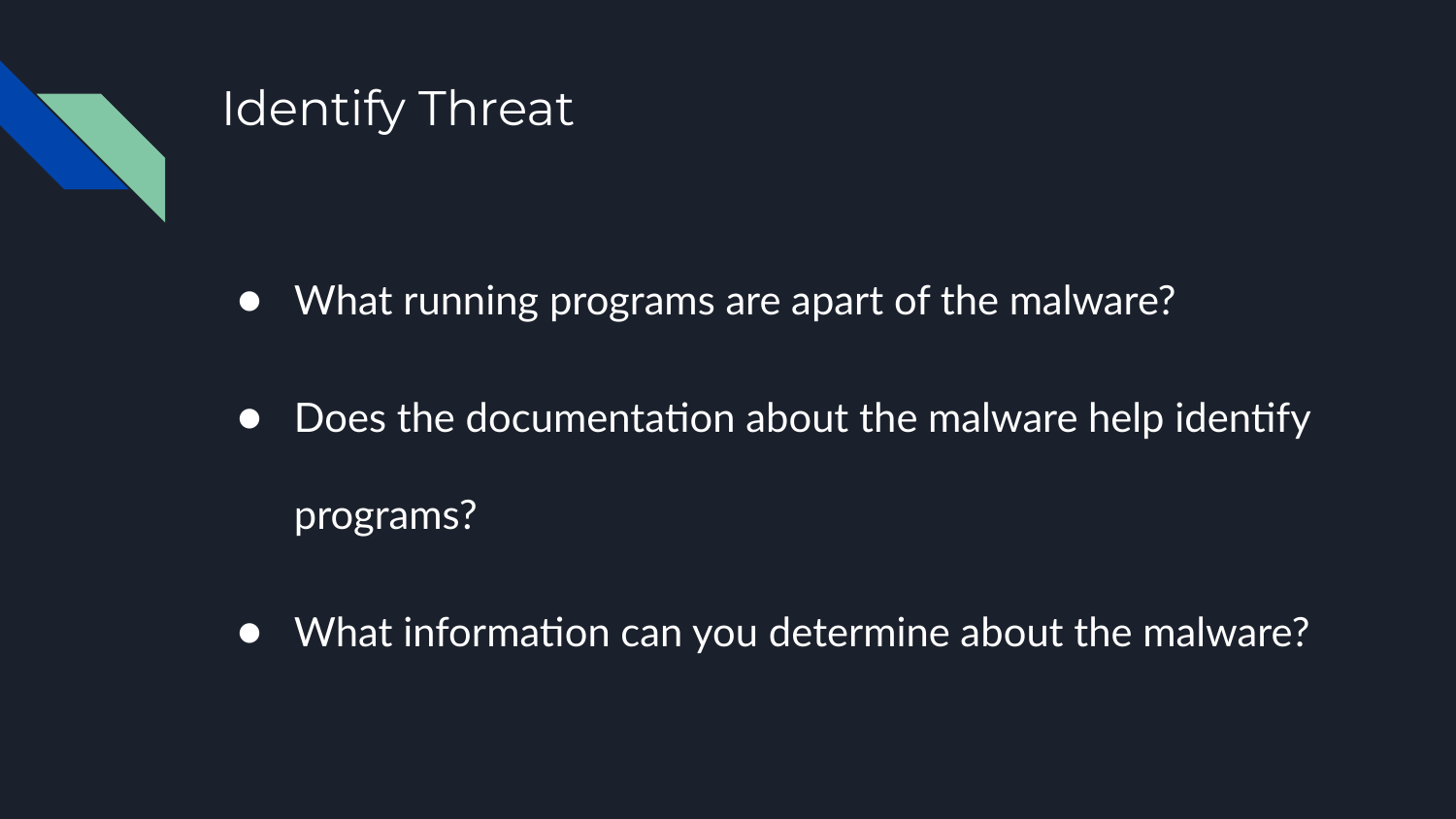

# Identify Threat
What running programs are apart of the malware?
Does the documentation about the malware help identify programs?
What information can you determine about the malware?